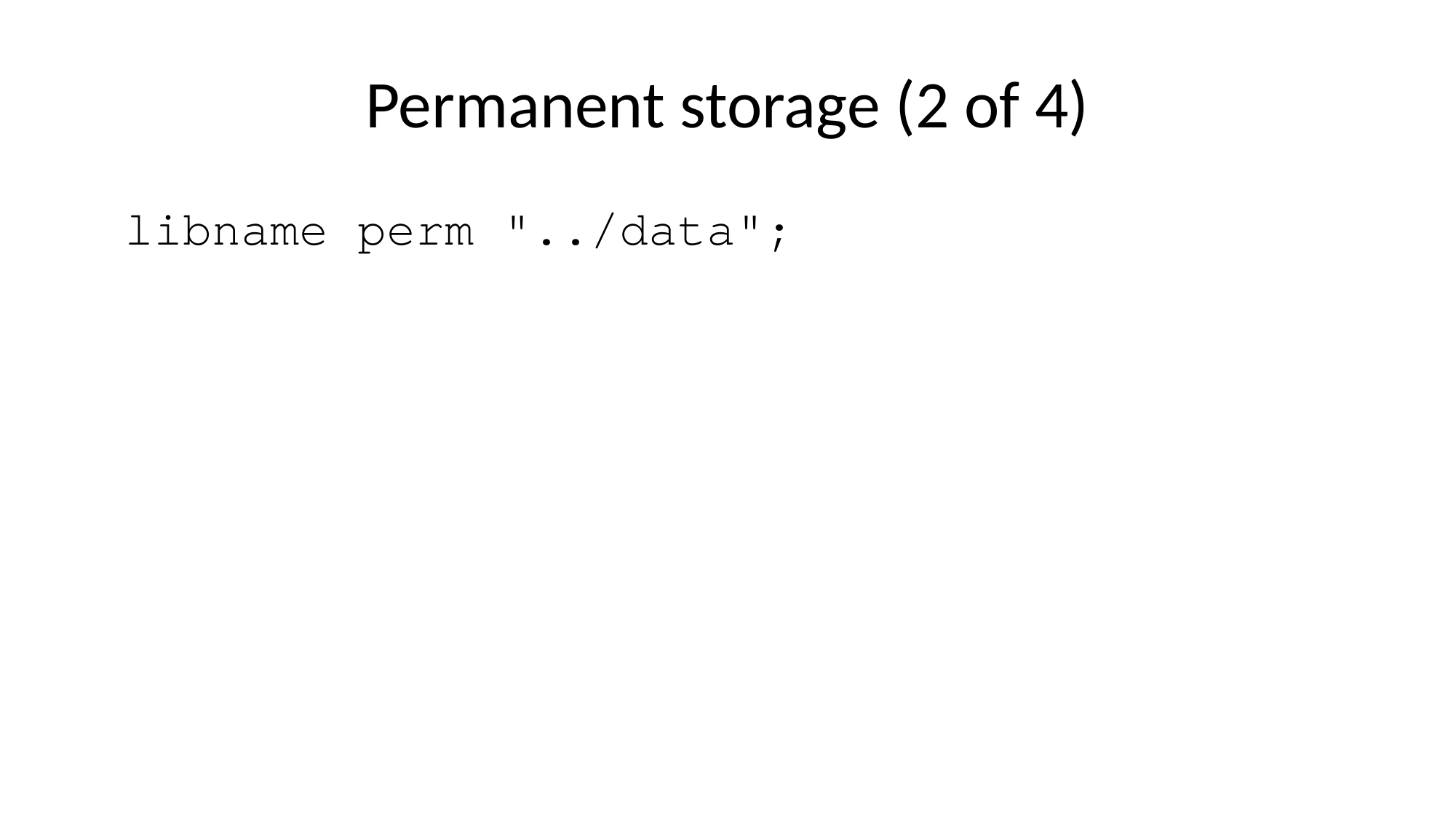

# Permanent storage (2 of 4)
libname perm "../data";